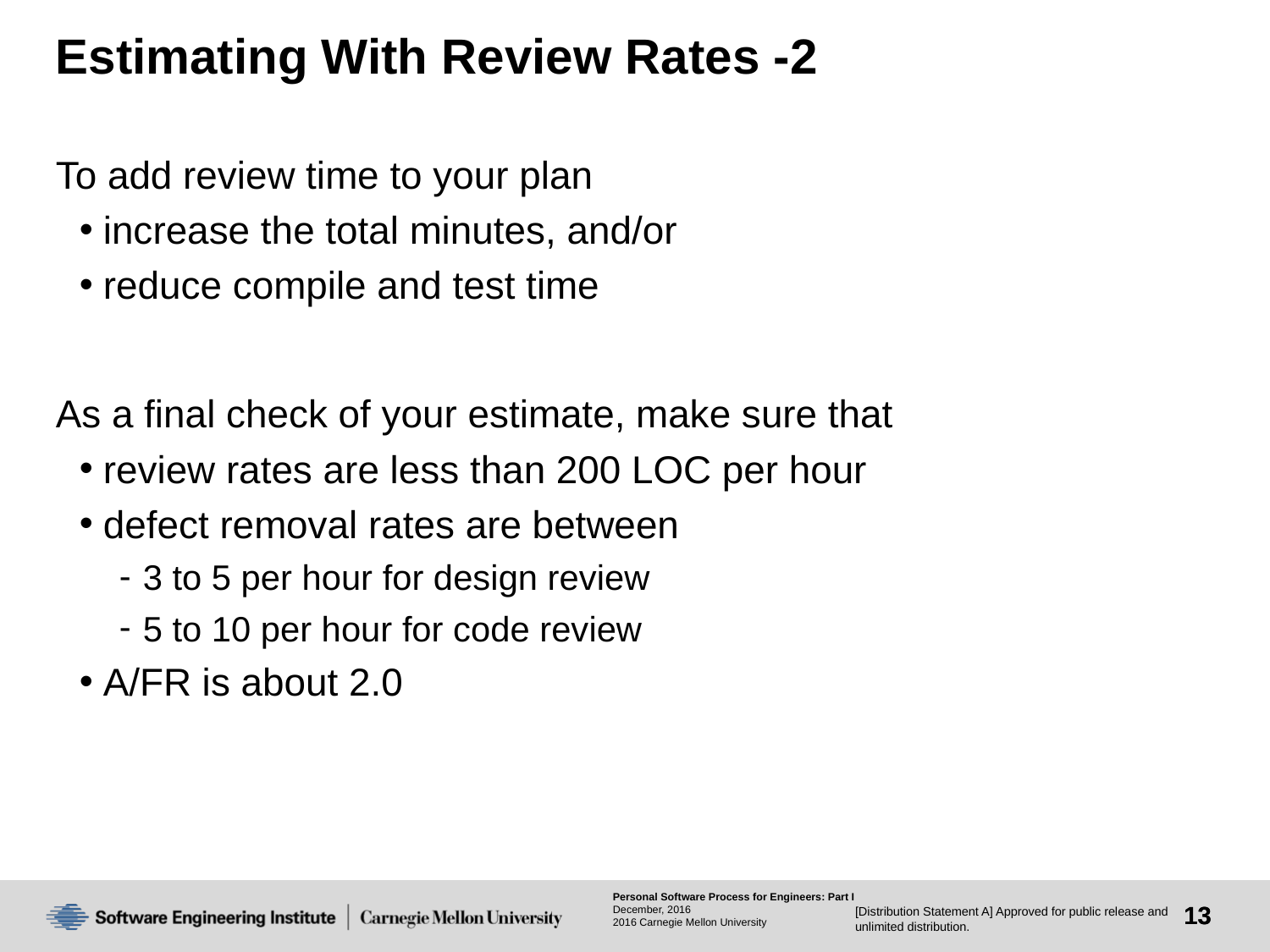

# Estimating With Review Rates -2
To add review time to your plan
increase the total minutes, and/or
reduce compile and test time

As a final check of your estimate, make sure that
review rates are less than 200 LOC per hour
defect removal rates are between
3 to 5 per hour for design review
5 to 10 per hour for code review
A/FR is about 2.0